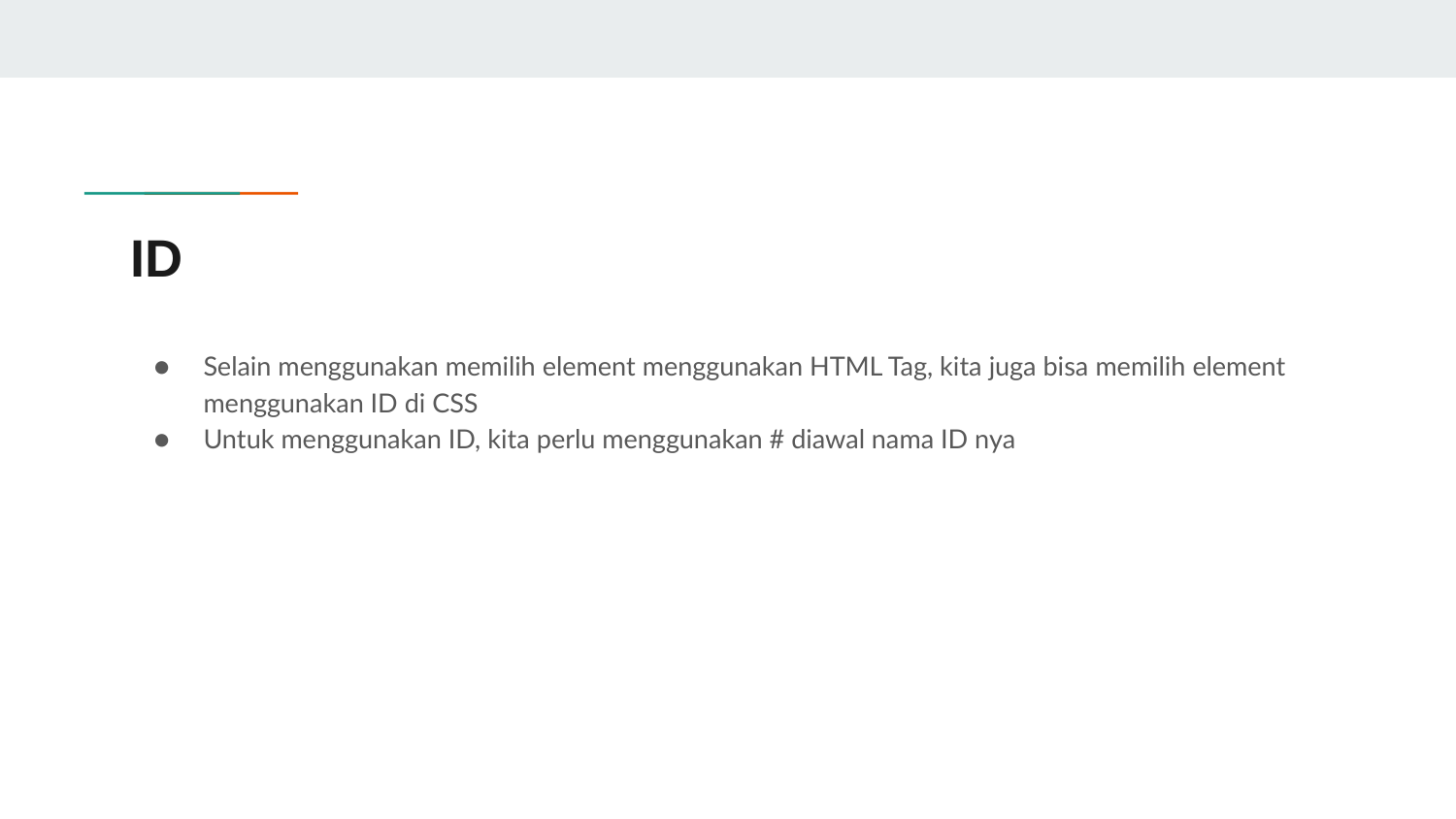

# ID
Selain menggunakan memilih element menggunakan HTML Tag, kita juga bisa memilih element menggunakan ID di CSS
Untuk menggunakan ID, kita perlu menggunakan # diawal nama ID nya